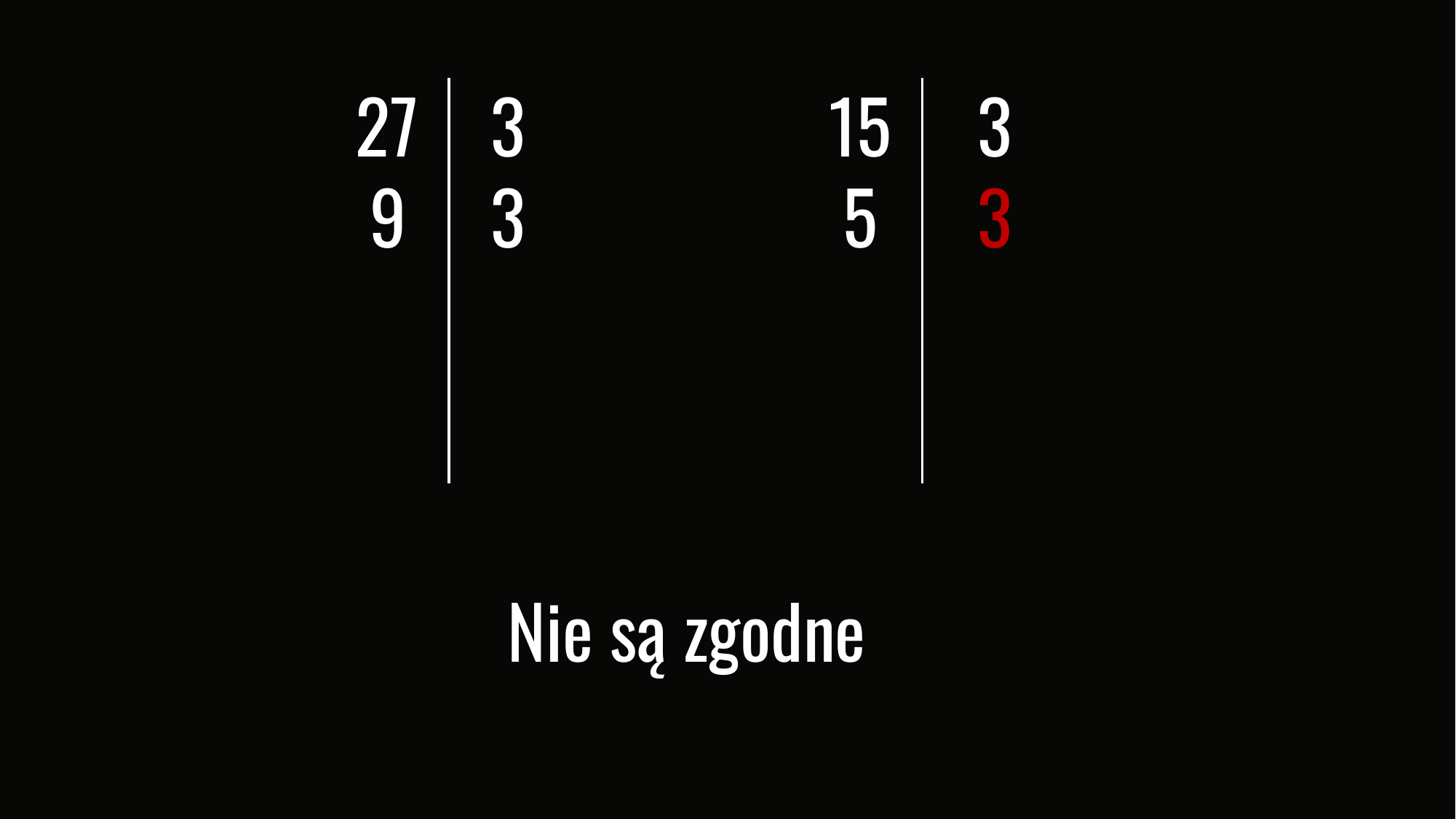

27
3
3
15
3
9
3
5
Nie są zgodne